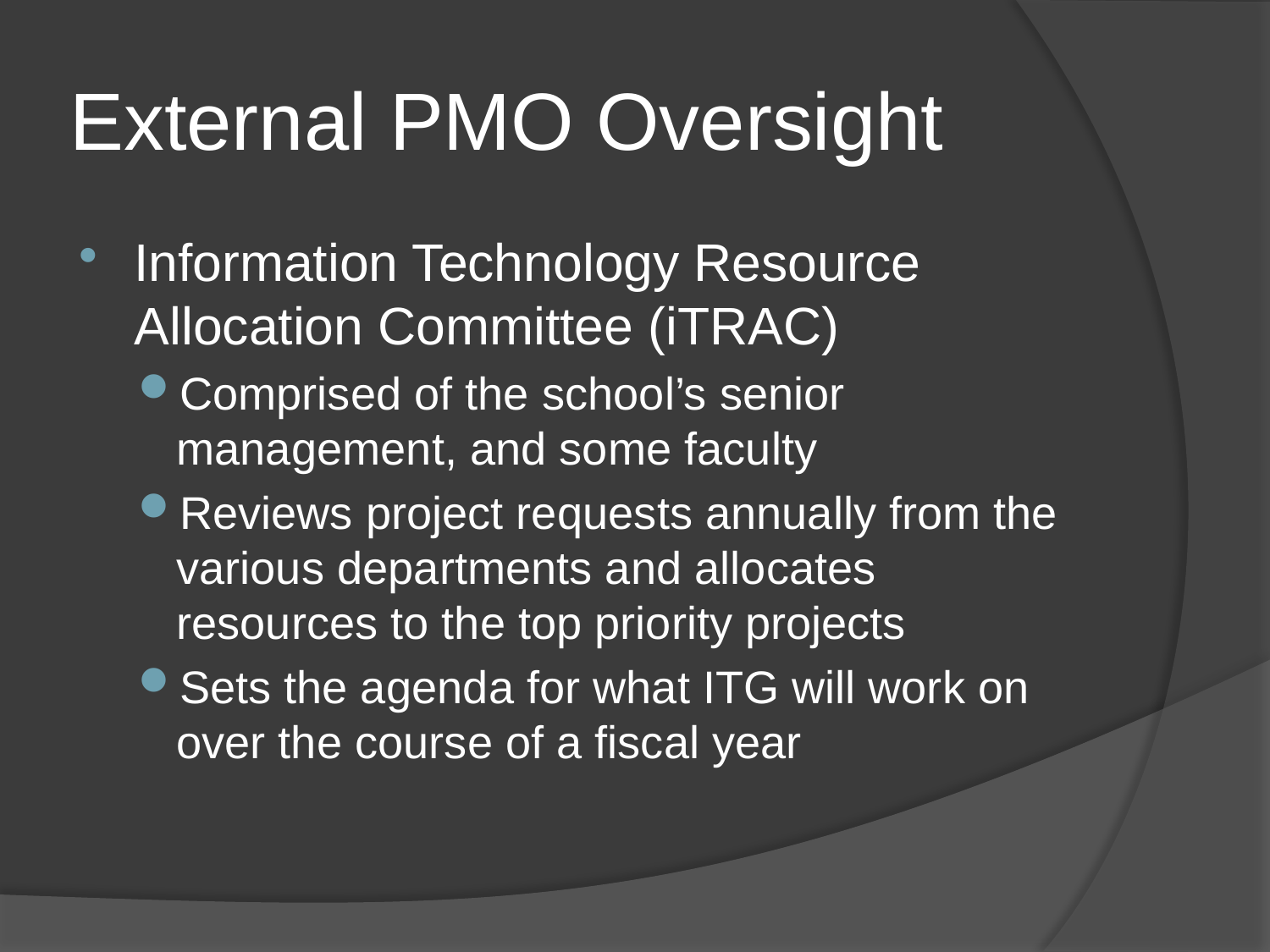

# External PMO Oversight
Information Technology Resource Allocation Committee (iTRAC)
Comprised of the school’s senior management, and some faculty
Reviews project requests annually from the various departments and allocates resources to the top priority projects
Sets the agenda for what ITG will work on over the course of a fiscal year